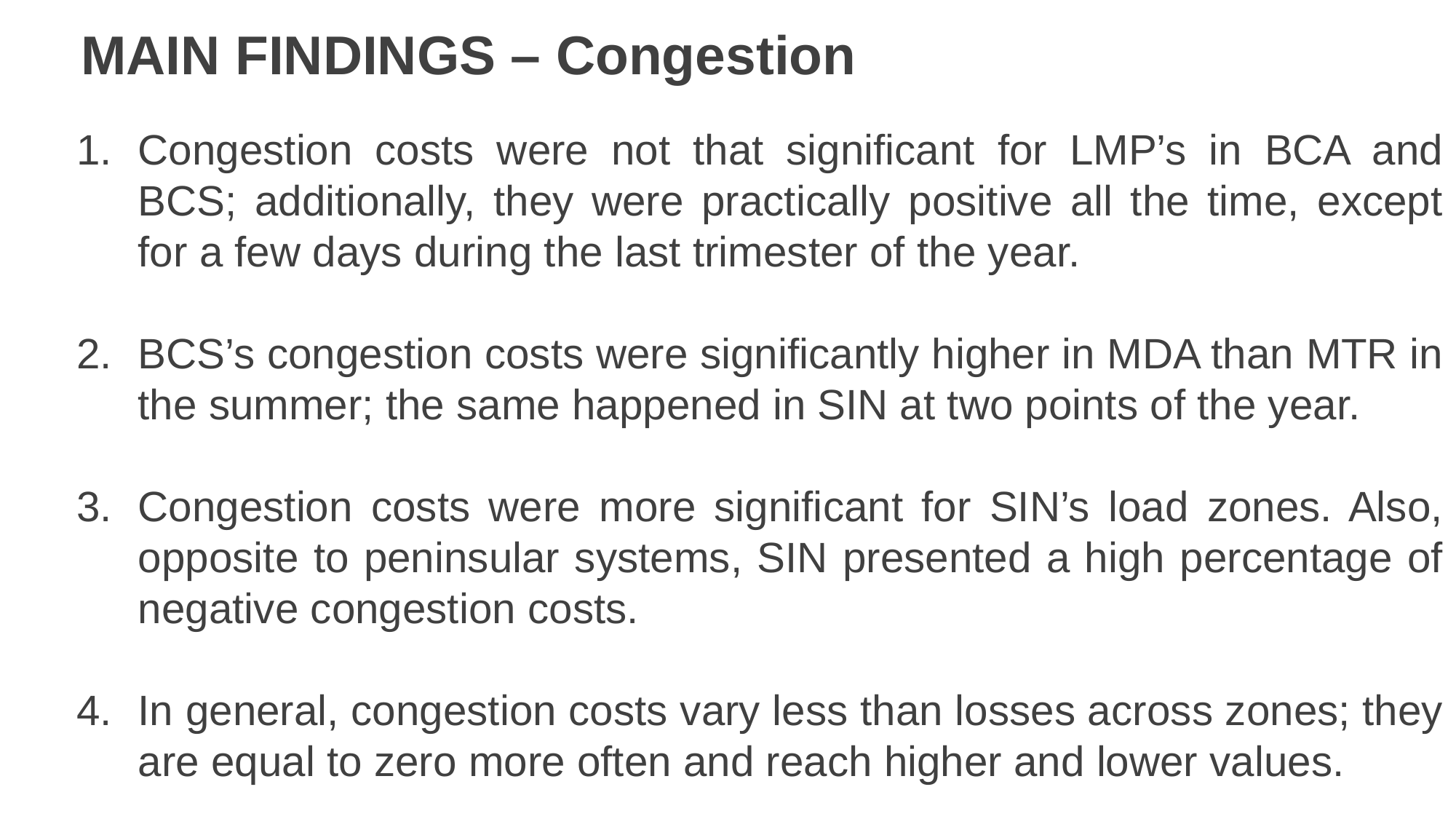

MAIN FINDINGS – Congestion
Congestion costs were not that significant for LMP’s in BCA and BCS; additionally, they were practically positive all the time, except for a few days during the last trimester of the year.

BCS’s congestion costs were significantly higher in MDA than MTR in the summer; the same happened in SIN at two points of the year.

Congestion costs were more significant for SIN’s load zones. Also, opposite to peninsular systems, SIN presented a high percentage of negative congestion costs.

In general, congestion costs vary less than losses across zones; they are equal to zero more often and reach higher and lower values.